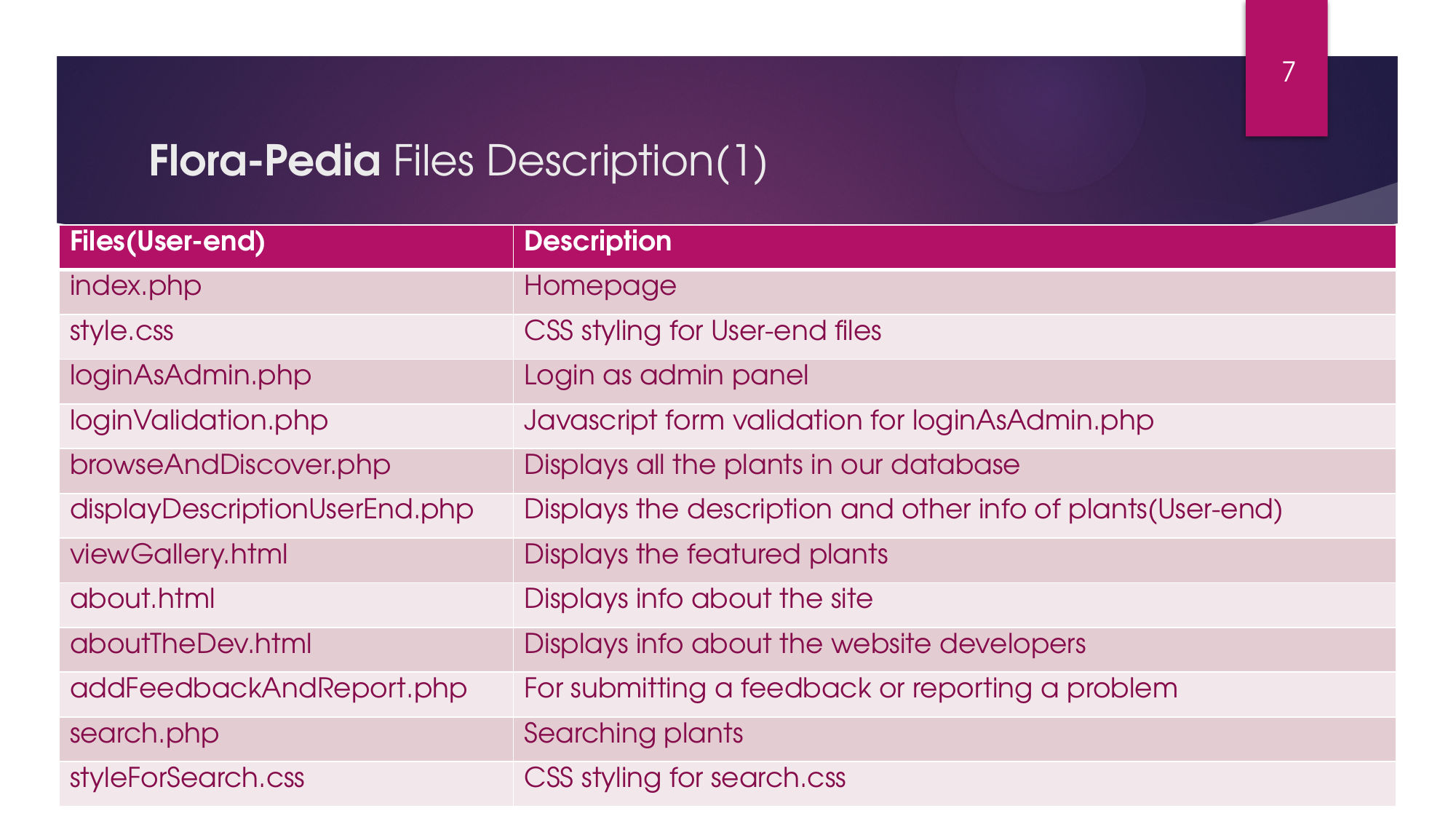

7
# Flora-Pedia Files Description(1)
| Files(User-end) | Description |
| --- | --- |
| index.php | Homepage |
| style.css | CSS styling for User-end files |
| loginAsAdmin.php | Login as admin panel |
| loginValidation.php | Javascript form validation for loginAsAdmin.php |
| browseAndDiscover.php | Displays all the plants in our database |
| displayDescriptionUserEnd.php | Displays the description and other info of plants(User-end) |
| viewGallery.html | Displays the featured plants |
| about.html | Displays info about the site |
| aboutTheDev.html | Displays info about the website developers |
| addFeedbackAndReport.php | For submitting a feedback or reporting a problem |
| search.php | Searching plants |
| styleForSearch.css | CSS styling for search.css |